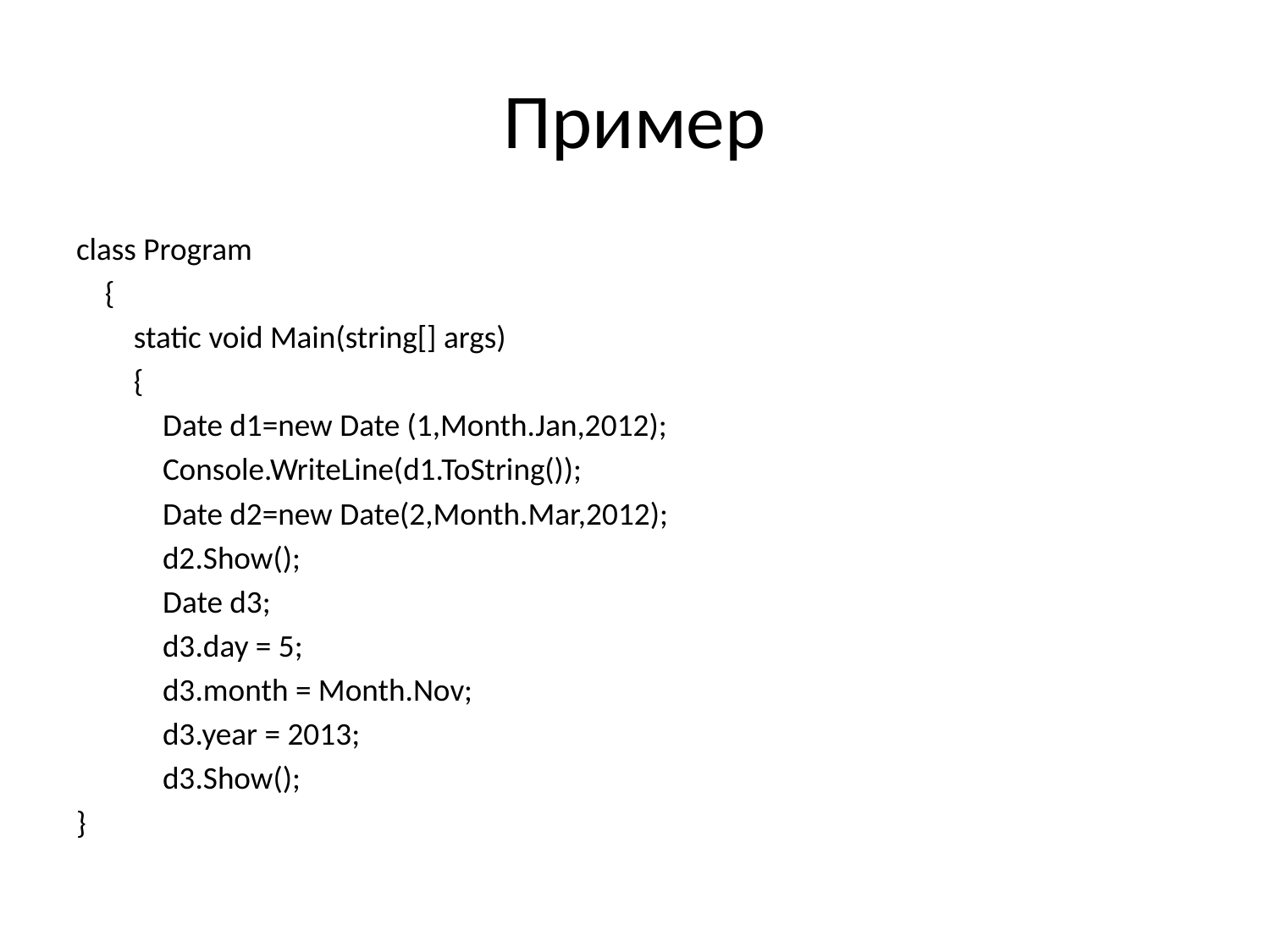

# Пример
class Program
    {
        static void Main(string[] args)
        {
            Date d1=new Date (1,Month.Jan,2012);
            Console.WriteLine(d1.ToString());
            Date d2=new Date(2,Month.Mar,2012);
            d2.Show();
            Date d3;
            d3.day = 5;
            d3.month = Month.Nov;
            d3.year = 2013;
            d3.Show();
}